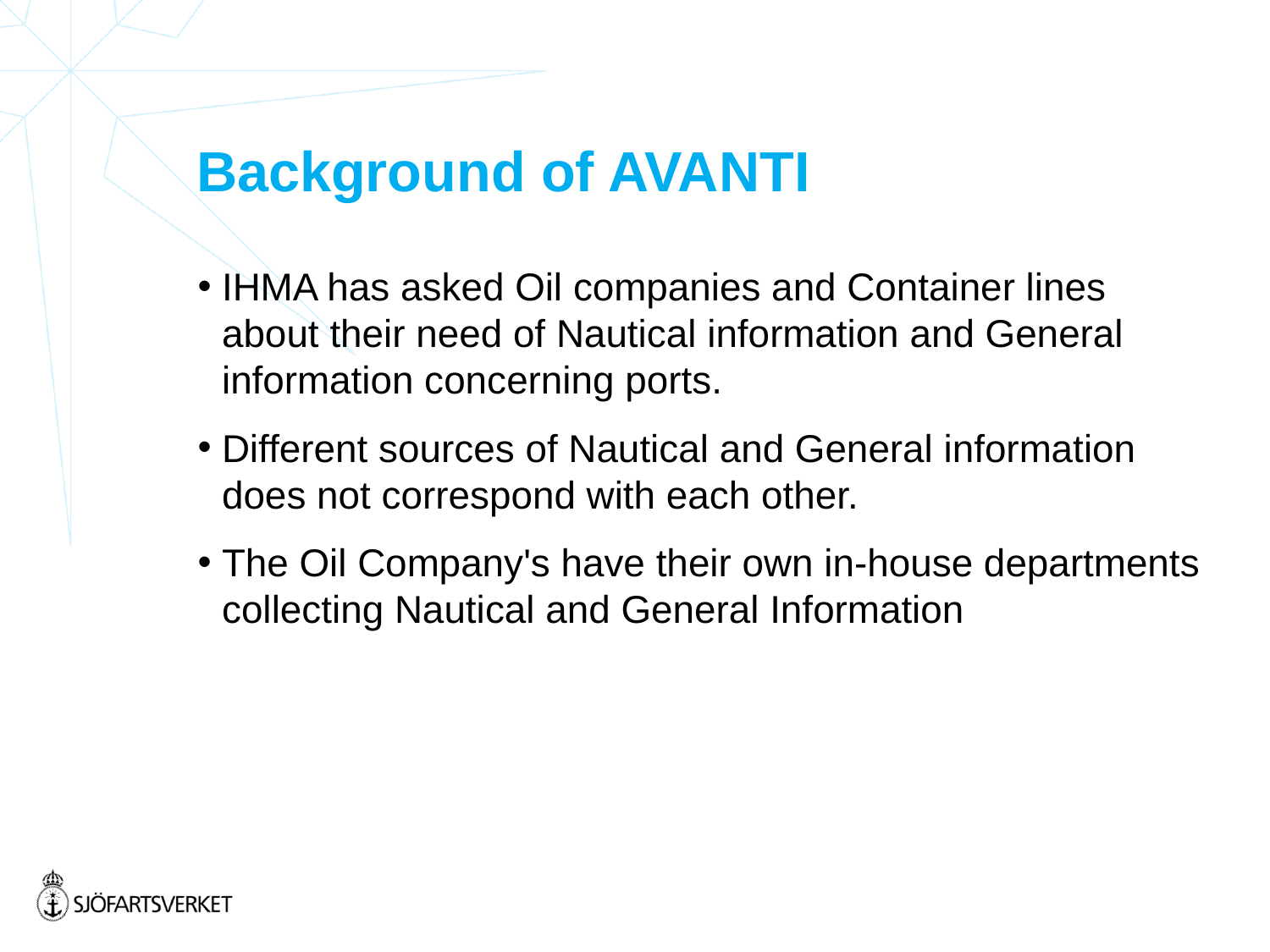

# Background of AVANTI
IHMA has asked Oil companies and Container lines about their need of Nautical information and General information concerning ports.
Different sources of Nautical and General information does not correspond with each other.
The Oil Company's have their own in-house departments collecting Nautical and General Information